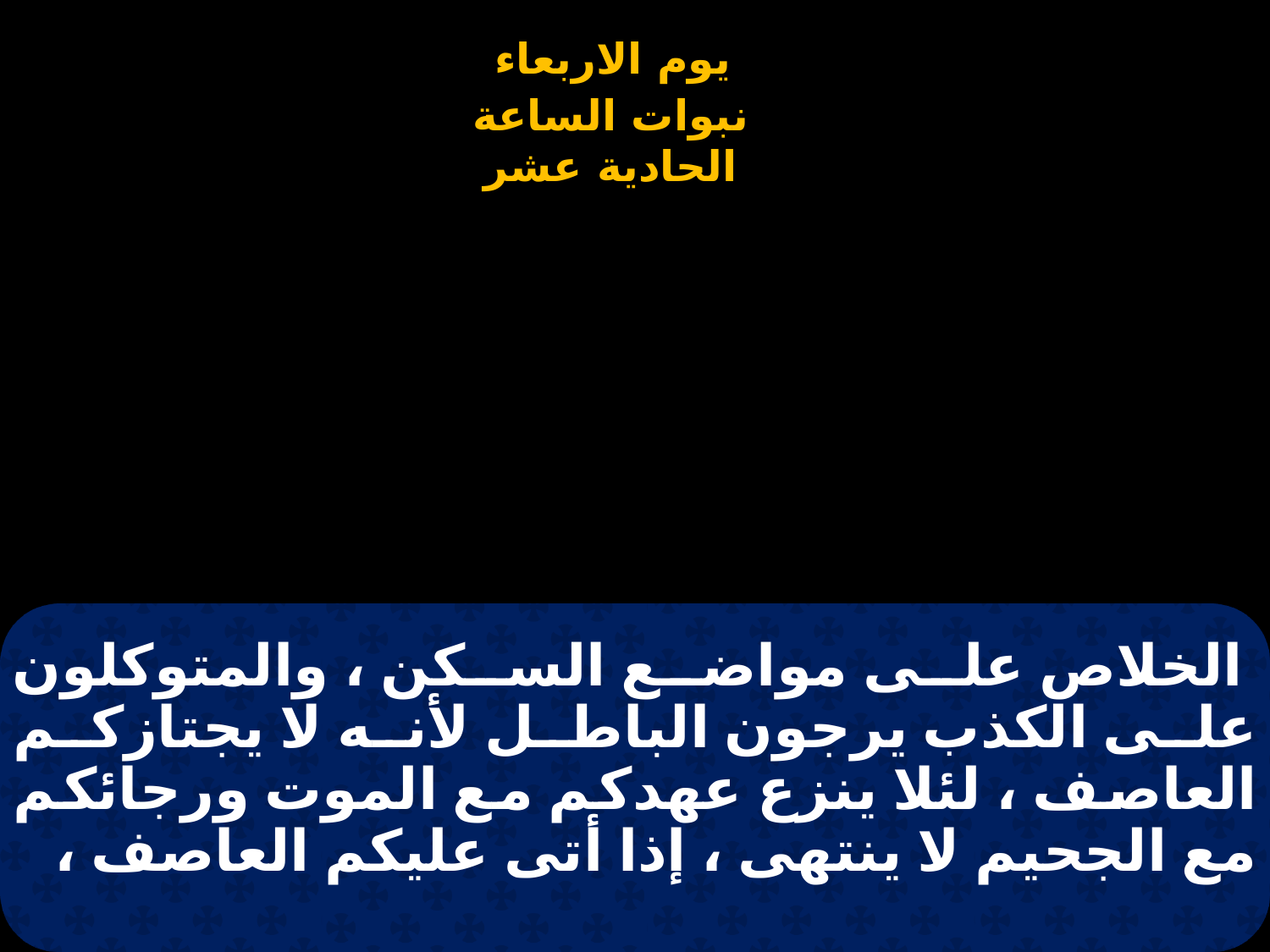

# الخلاص على مواضع السكن ، والمتوكلون على الكذب يرجون الباطل لأنه لا يجتازكم العاصف ، لئلا ينزع عهدكم مع الموت ورجائكم مع الجحيم لا ينتهى ، إذا أتى عليكم العاصف ،